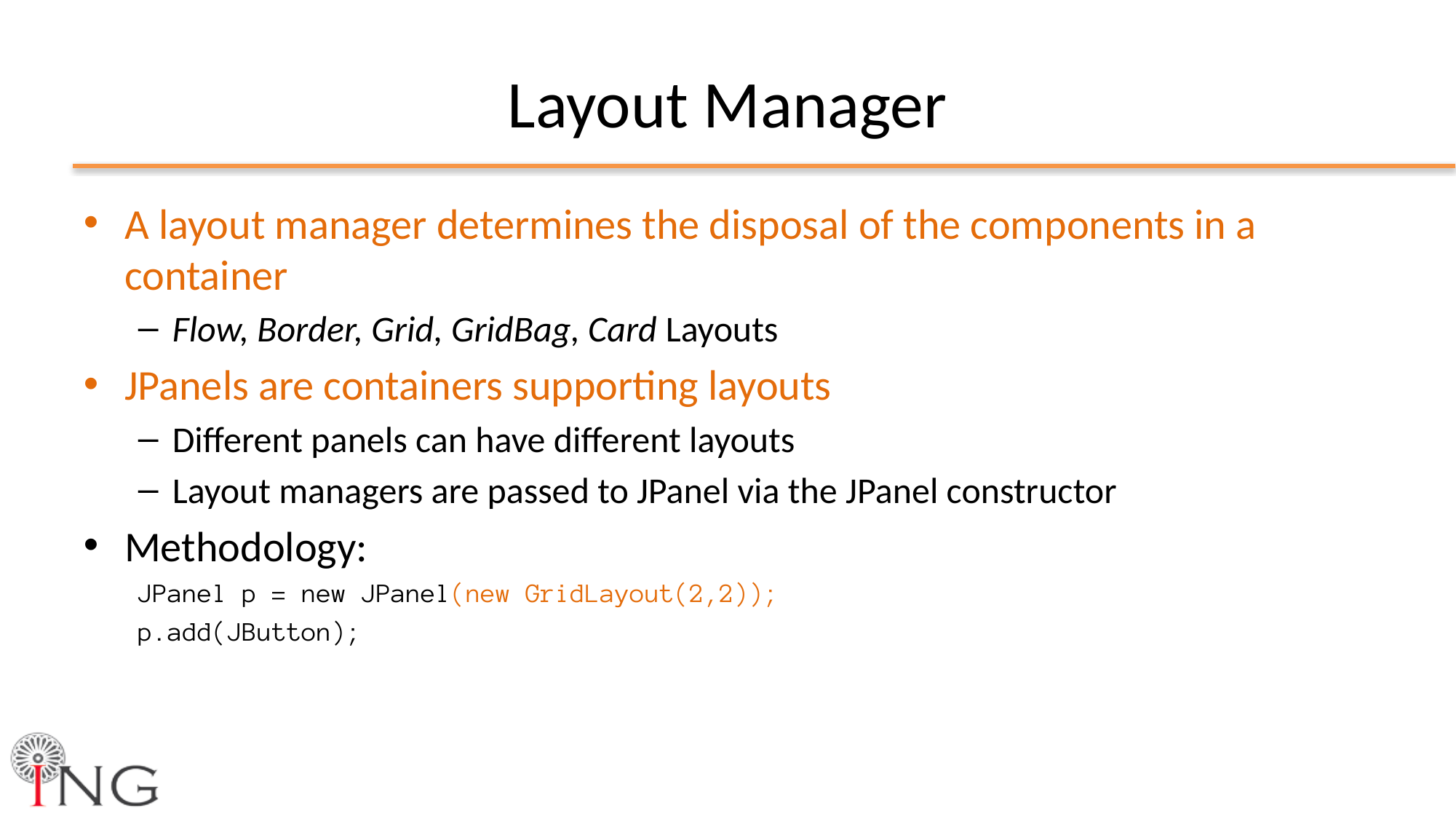

# Layout Manager
A layout manager determines the disposal of the components in a container
Flow, Border, Grid, GridBag, Card Layouts
JPanels are containers supporting layouts
Different panels can have different layouts
Layout managers are passed to JPanel via the JPanel constructor
Methodology:
JPanel p = new JPanel(new GridLayout(2,2));
p.add(JButton);